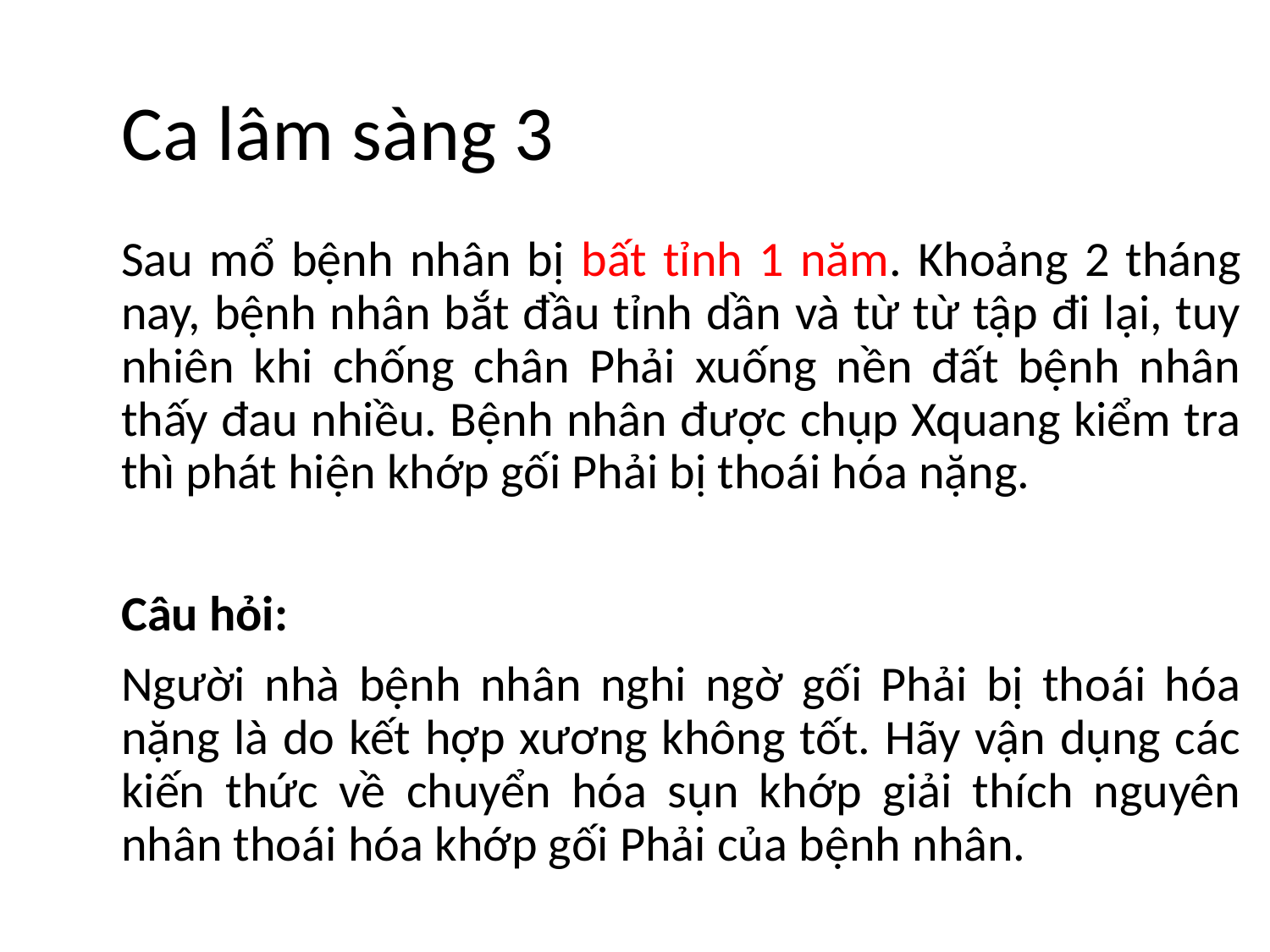

Ca lâm sàng 3
Sau mổ bệnh nhân bị bất tỉnh 1 năm. Khoảng 2 tháng nay, bệnh nhân bắt đầu tỉnh dần và từ từ tập đi lại, tuy nhiên khi chống chân Phải xuống nền đất bệnh nhân thấy đau nhiều. Bệnh nhân được chụp Xquang kiểm tra thì phát hiện khớp gối Phải bị thoái hóa nặng.

Câu hỏi:
Người nhà bệnh nhân nghi ngờ gối Phải bị thoái hóa nặng là do kết hợp xương không tốt. Hãy vận dụng các kiến thức về chuyển hóa sụn khớp giải thích nguyên nhân thoái hóa khớp gối Phải của bệnh nhân.